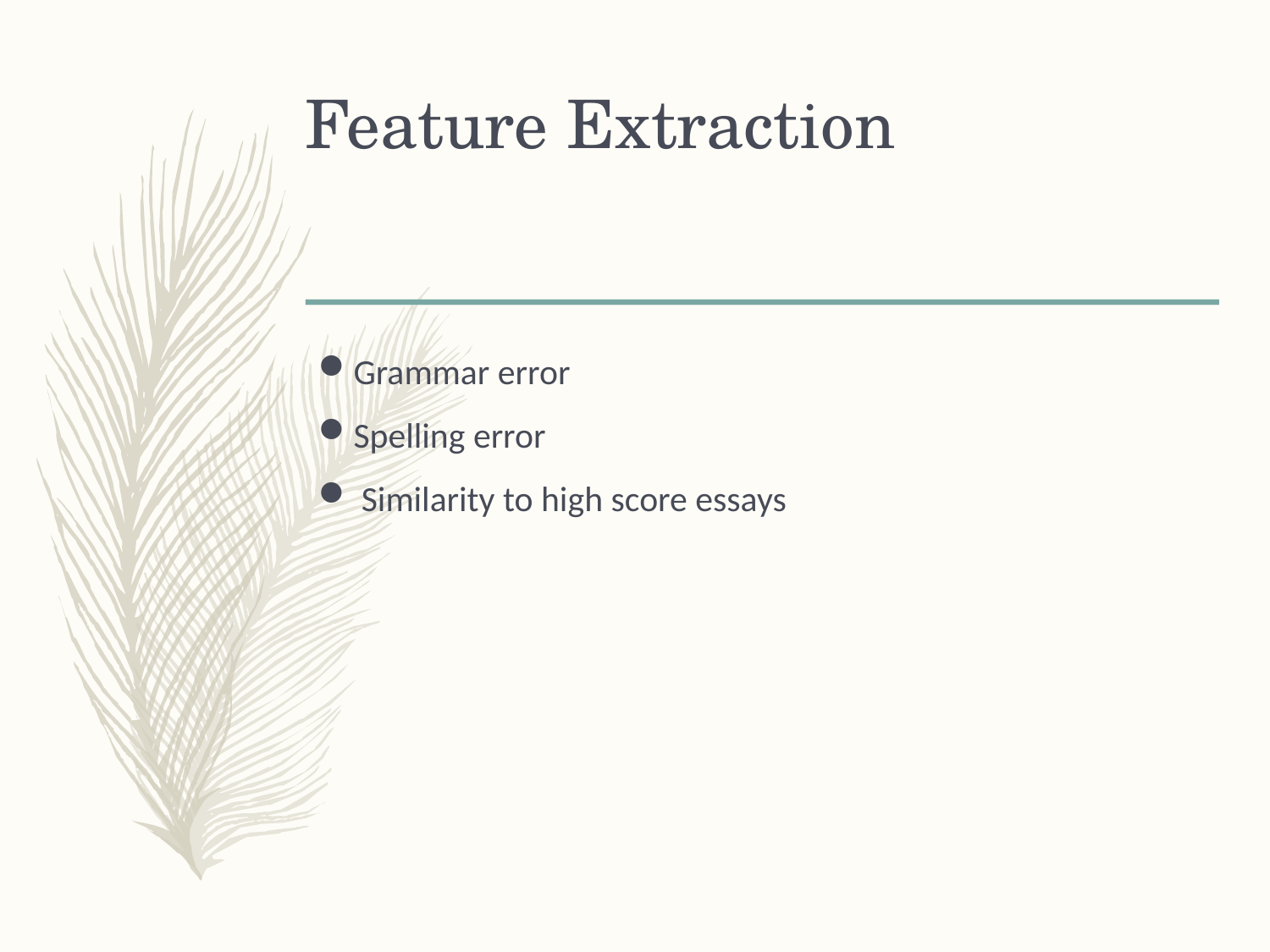

Feature Extraction
Grammar error
Spelling error
 Similarity to high score essays